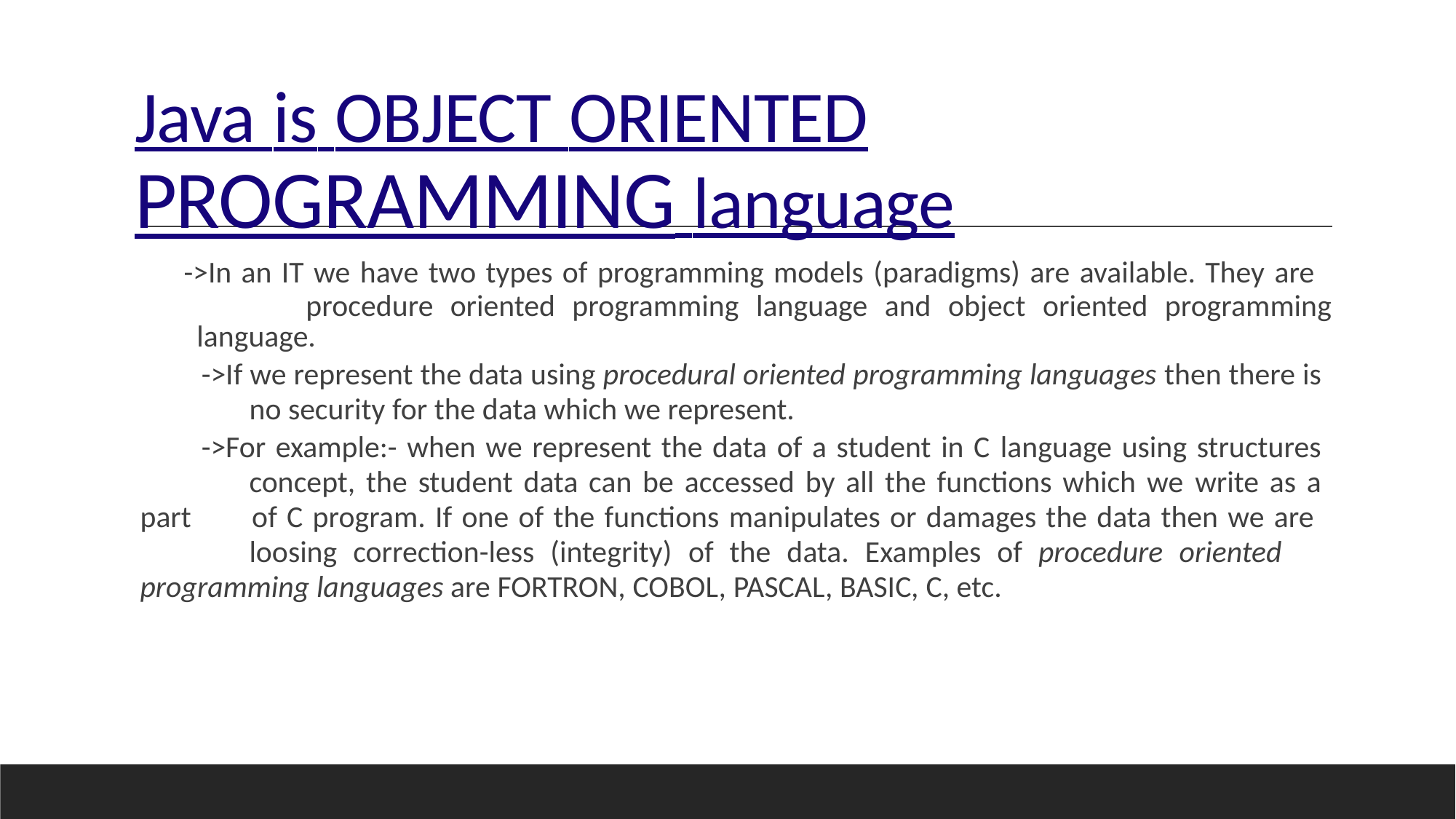

# Java is OBJECT ORIENTED PROGRAMMING language
->In an IT we have two types of programming models (paradigms) are available. They are
	procedure oriented programming language and object oriented programming language.
->If we represent the data using procedural oriented programming languages then there is 	no security for the data which we represent.
->For example:- when we represent the data of a student in C language using structures 	concept, the student data can be accessed by all the functions which we write as a part 	of C program. If one of the functions manipulates or damages the data then we are 	loosing correction-less (integrity) of the data. Examples of procedure oriented 	programming languages are FORTRON, COBOL, PASCAL, BASIC, C, etc.